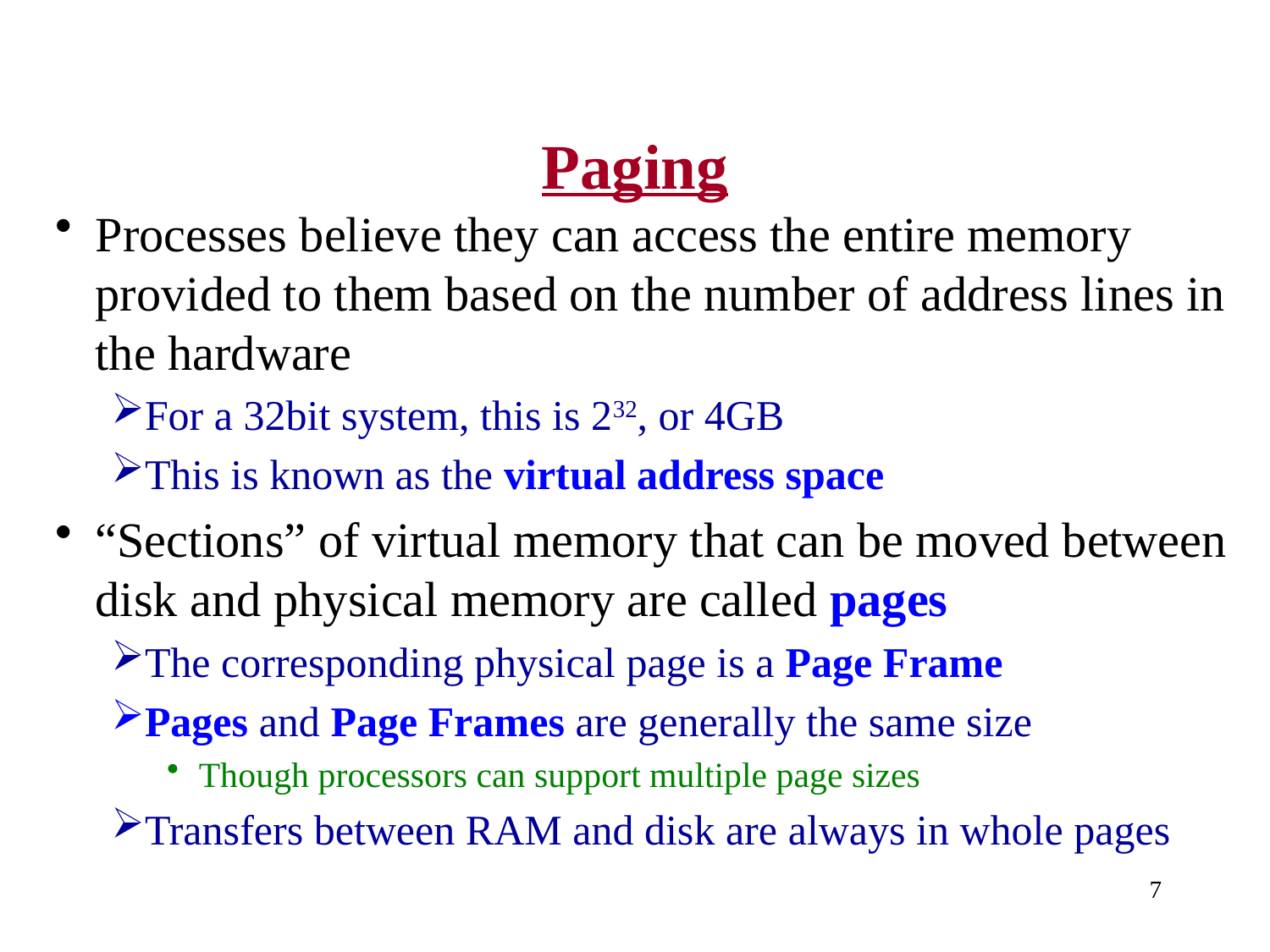

# Paging
Processes believe they can access the entire memory provided to them based on the number of address lines in the hardware
For a 32bit system, this is 232, or 4GB
This is known as the virtual address space
“Sections” of virtual memory that can be moved between disk and physical memory are called pages
The corresponding physical page is a Page Frame
Pages and Page Frames are generally the same size
Though processors can support multiple page sizes
Transfers between RAM and disk are always in whole pages
7